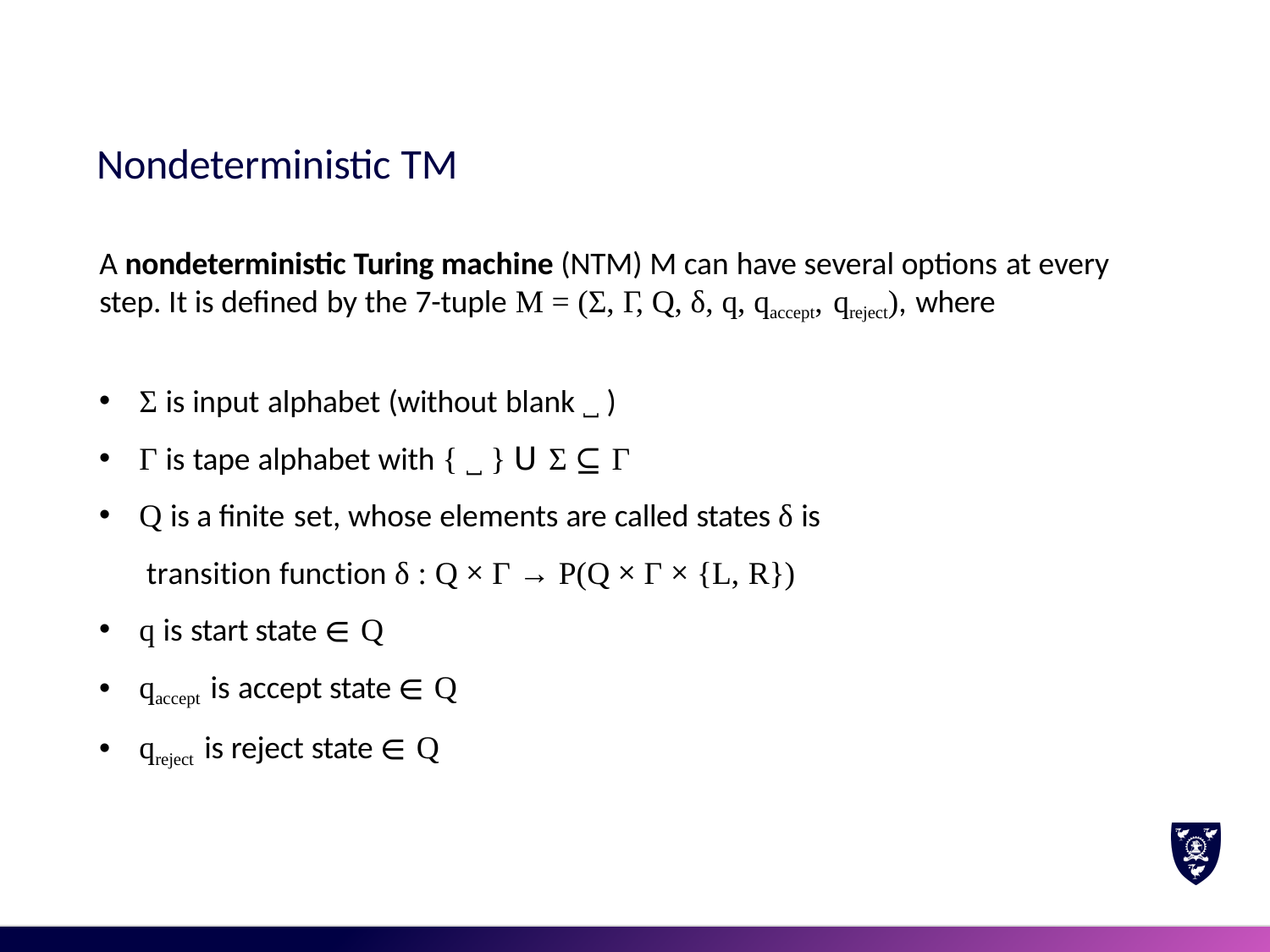

# Nondeterministic TM
A nondeterministic Turing machine (NTM) M can have several options at every  step. It is defined by the 7-tuple M = (Σ, Γ, Q, δ, q, qaccept, qreject), where

Σ is input alphabet (without blank ˽ )
Γ is tape alphabet with { ˽ } 𝖴 Σ ⊆ Γ
Q is a finite set, whose elements are called states δ is  transition function δ : Q × Γ → P(Q × Γ × {L, R})
q is start state ∈ Q
qaccept is accept state ∈ Q
qreject is reject state ∈ Q